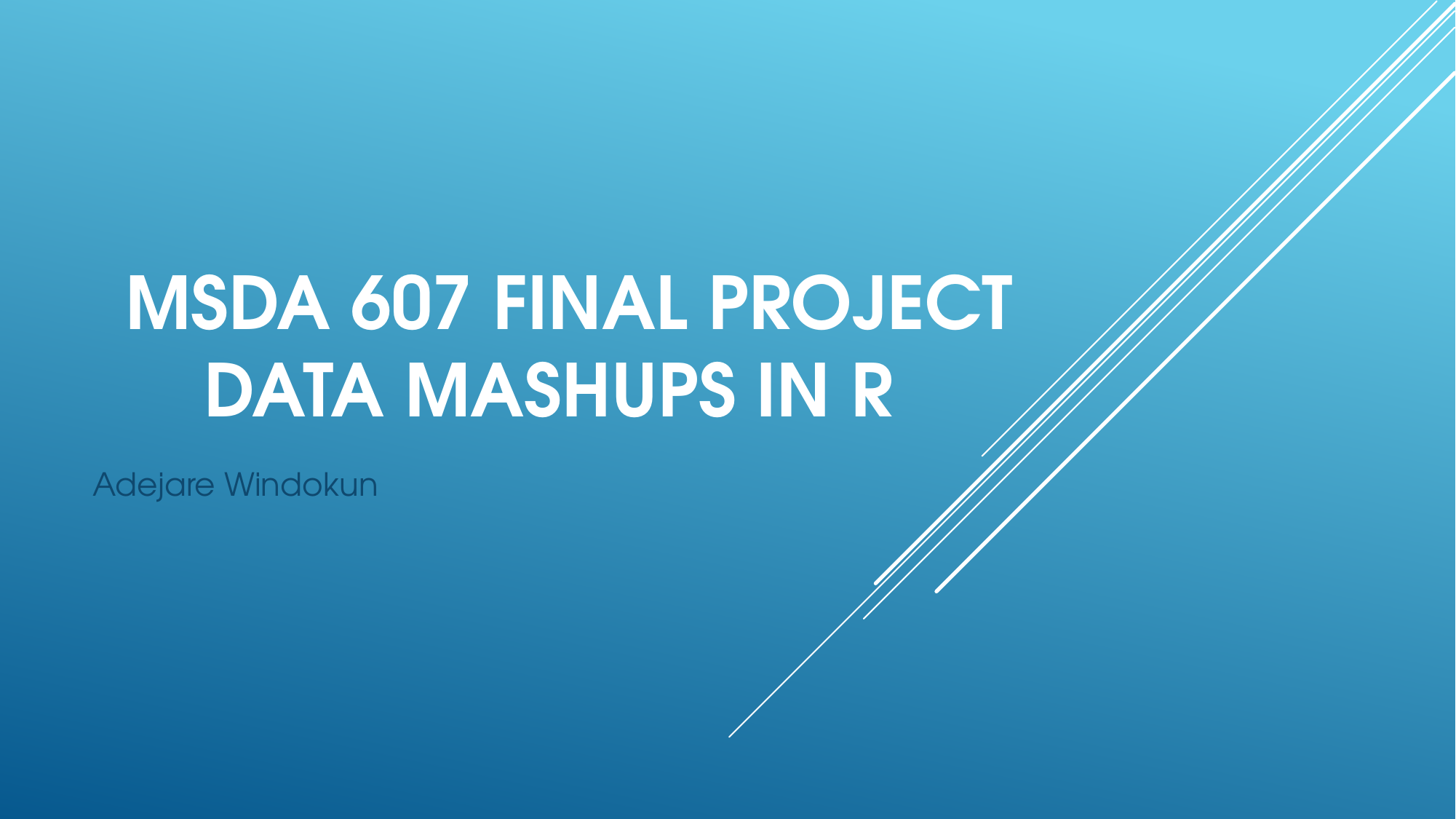

# MSDA 607 Final Project Data mashups in R
Adejare Windokun